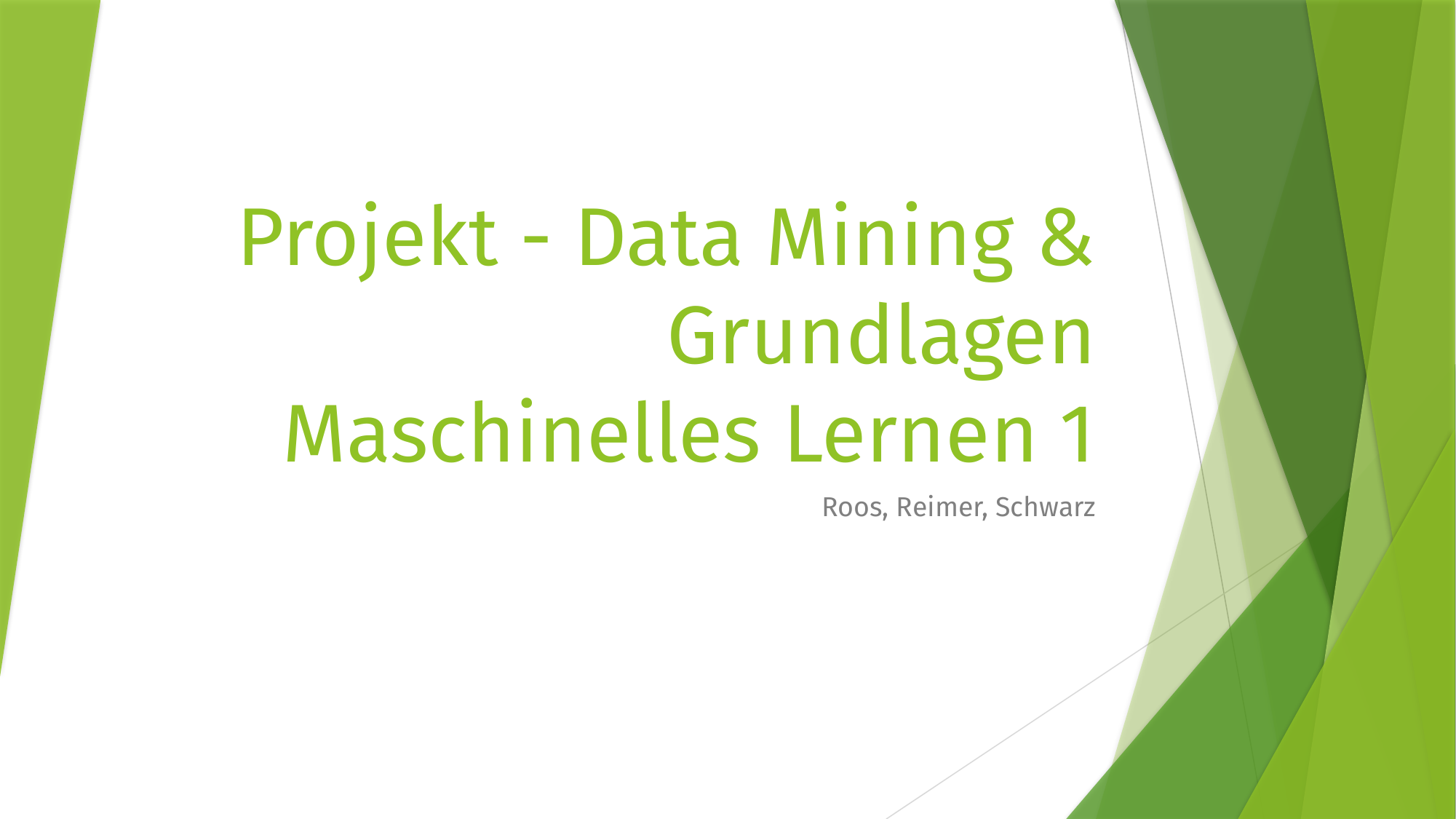

# Projekt - Data Mining & Grundlagen Maschinelles Lernen 1
Roos, Reimer, Schwarz